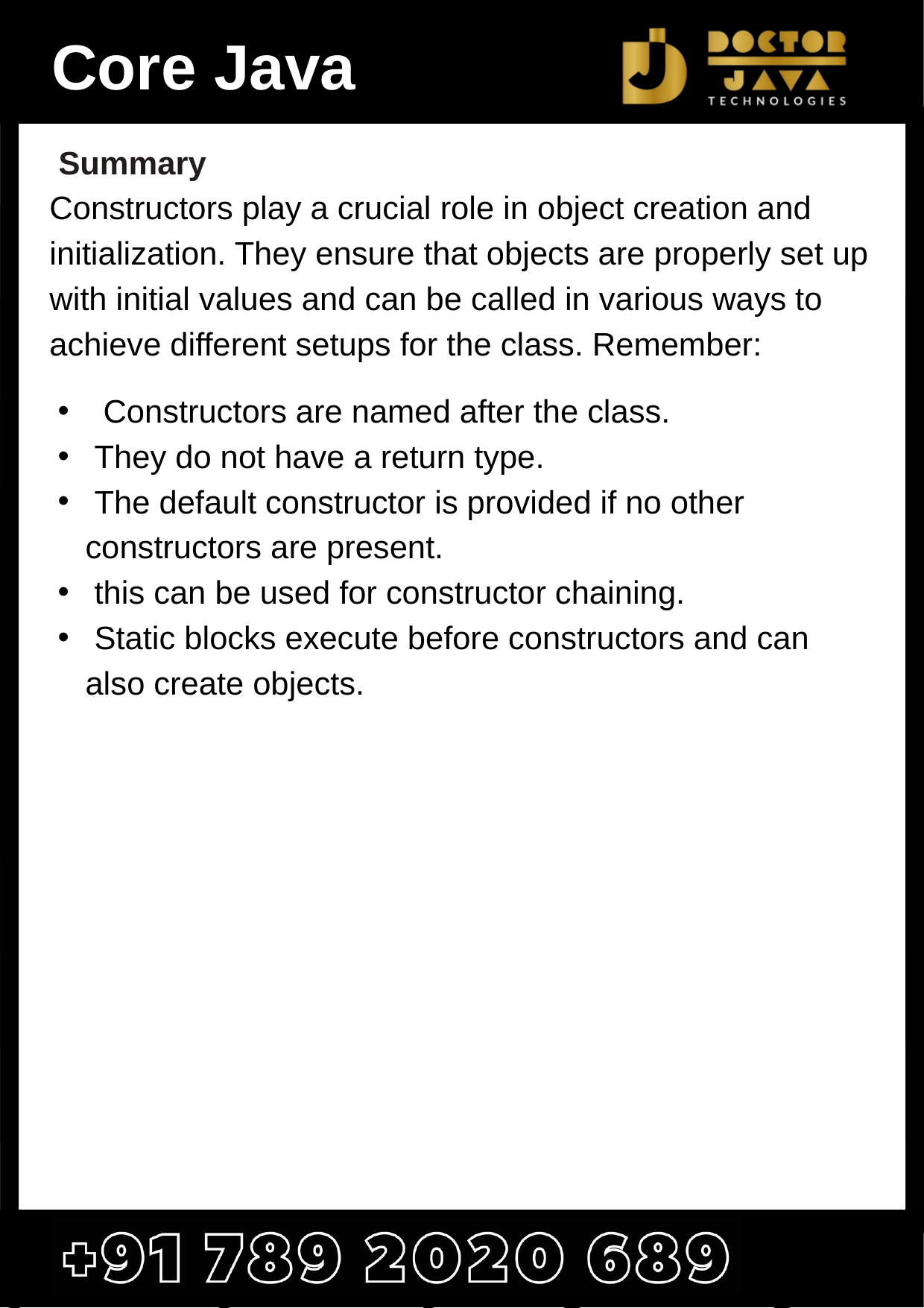

Core Java

 Summary
Constructors play a crucial role in object creation and initialization. They ensure that objects are properly set up with initial values and can be called in various ways to achieve different setups for the class. Remember:
  Constructors are named after the class.
 They do not have a return type.
 The default constructor is provided if no other constructors are present.
 this can be used for constructor chaining.
 Static blocks execute before constructors and can also create objects.